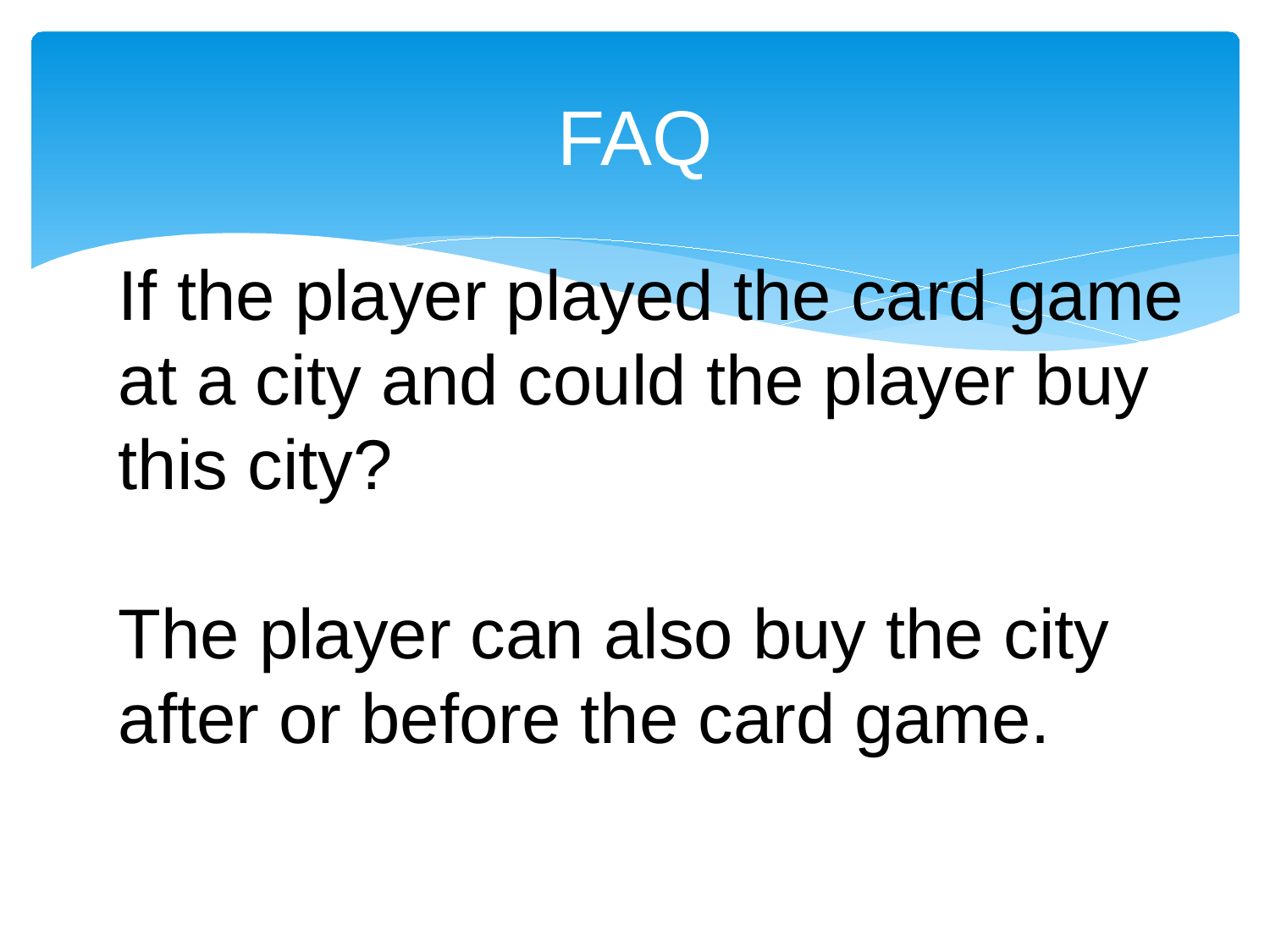

# FAQ
If the player played the card game at a city and could the player buy this city?

The player can also buy the city after or before the card game.